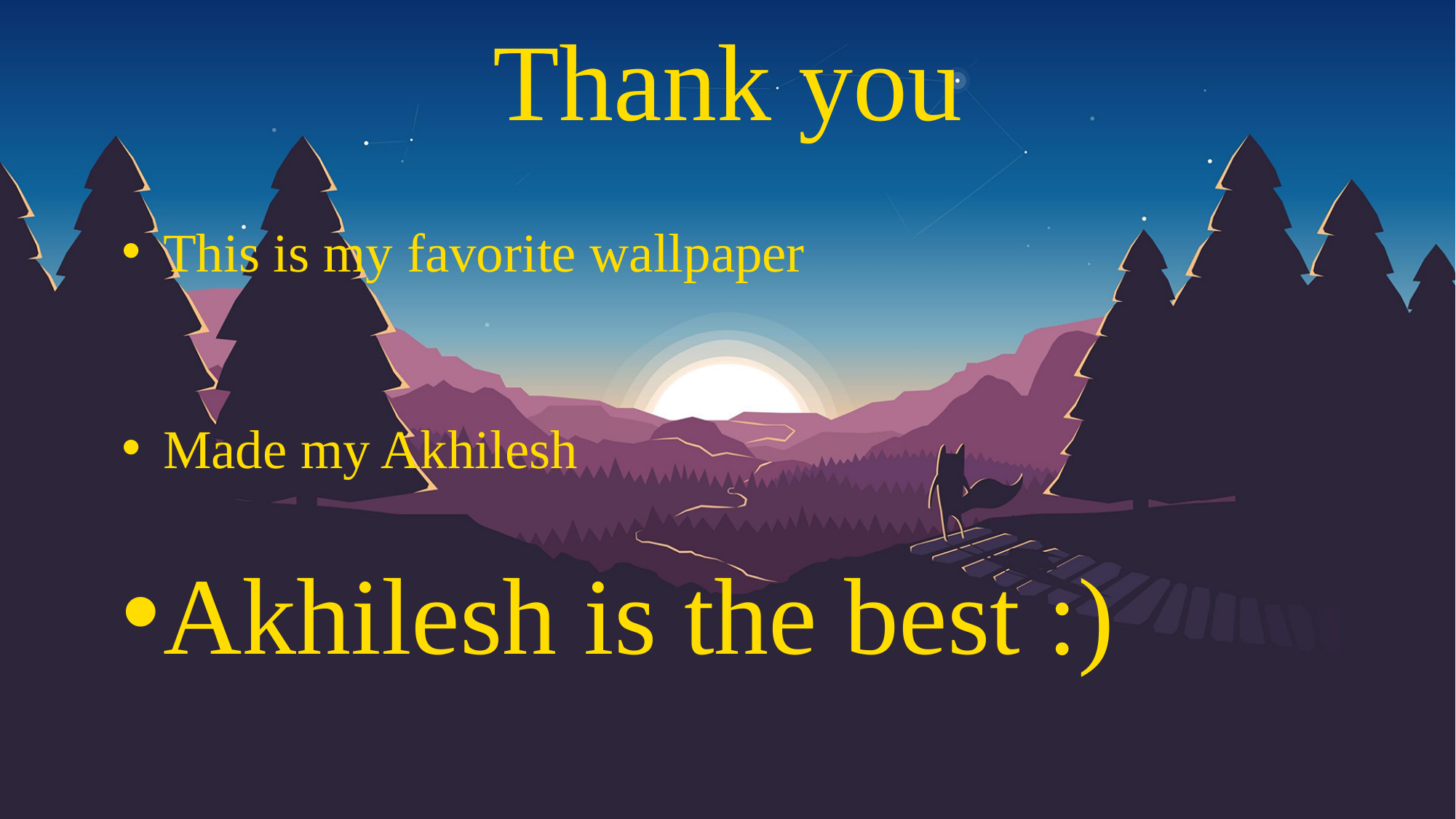

# Thank you
This is my favorite wallpaper

Made my Akhilesh

Akhilesh is the best :)